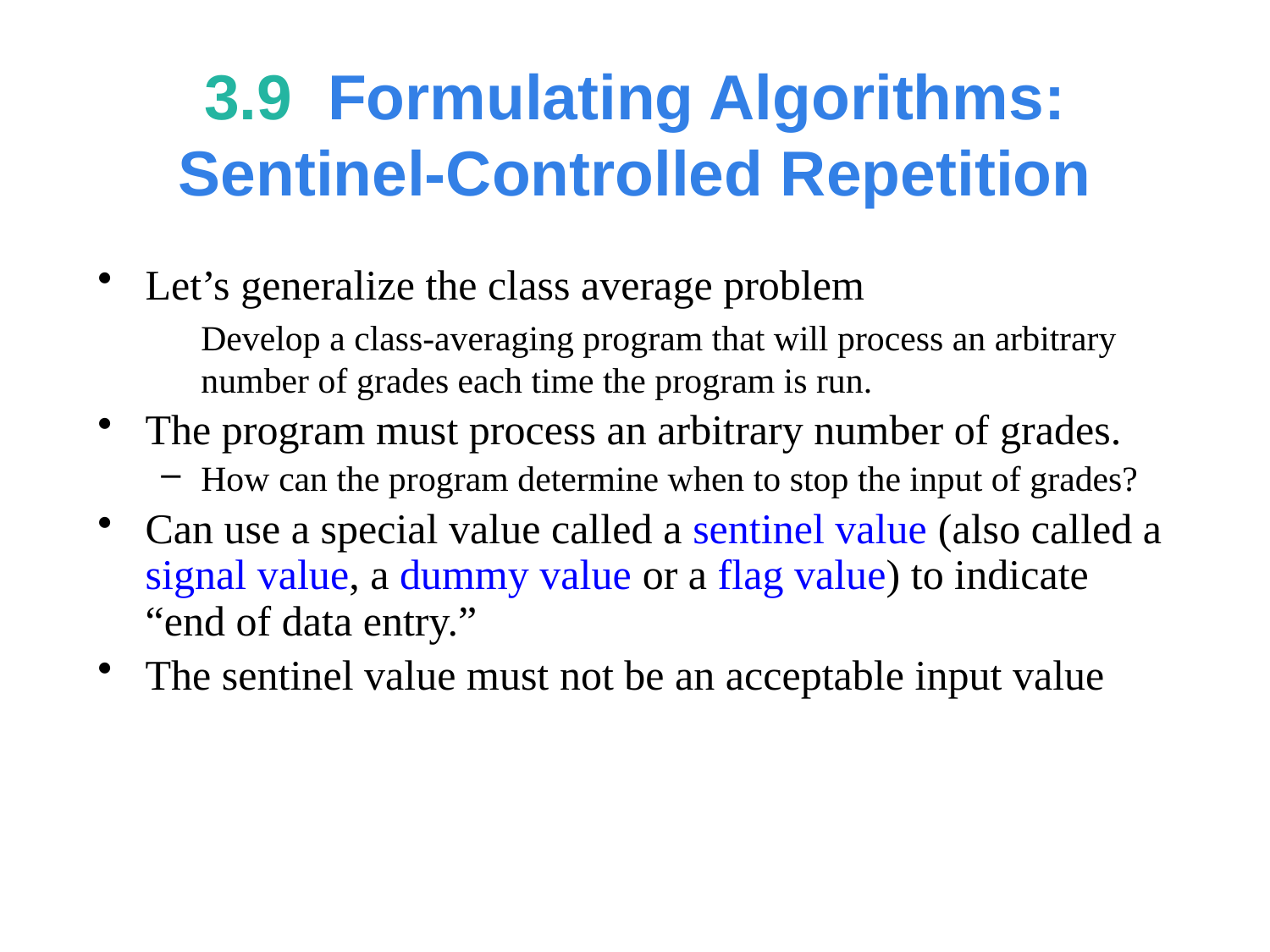

# 3.9  Formulating Algorithms: Sentinel-Controlled Repetition
Let’s generalize the class average problem
	Develop a class-averaging program that will process an arbitrary number of grades each time the program is run.
The program must process an arbitrary number of grades.
How can the program determine when to stop the input of grades?
Can use a special value called a sentinel value (also called a signal value, a dummy value or a flag value) to indicate “end of data entry.”
The sentinel value must not be an acceptable input value